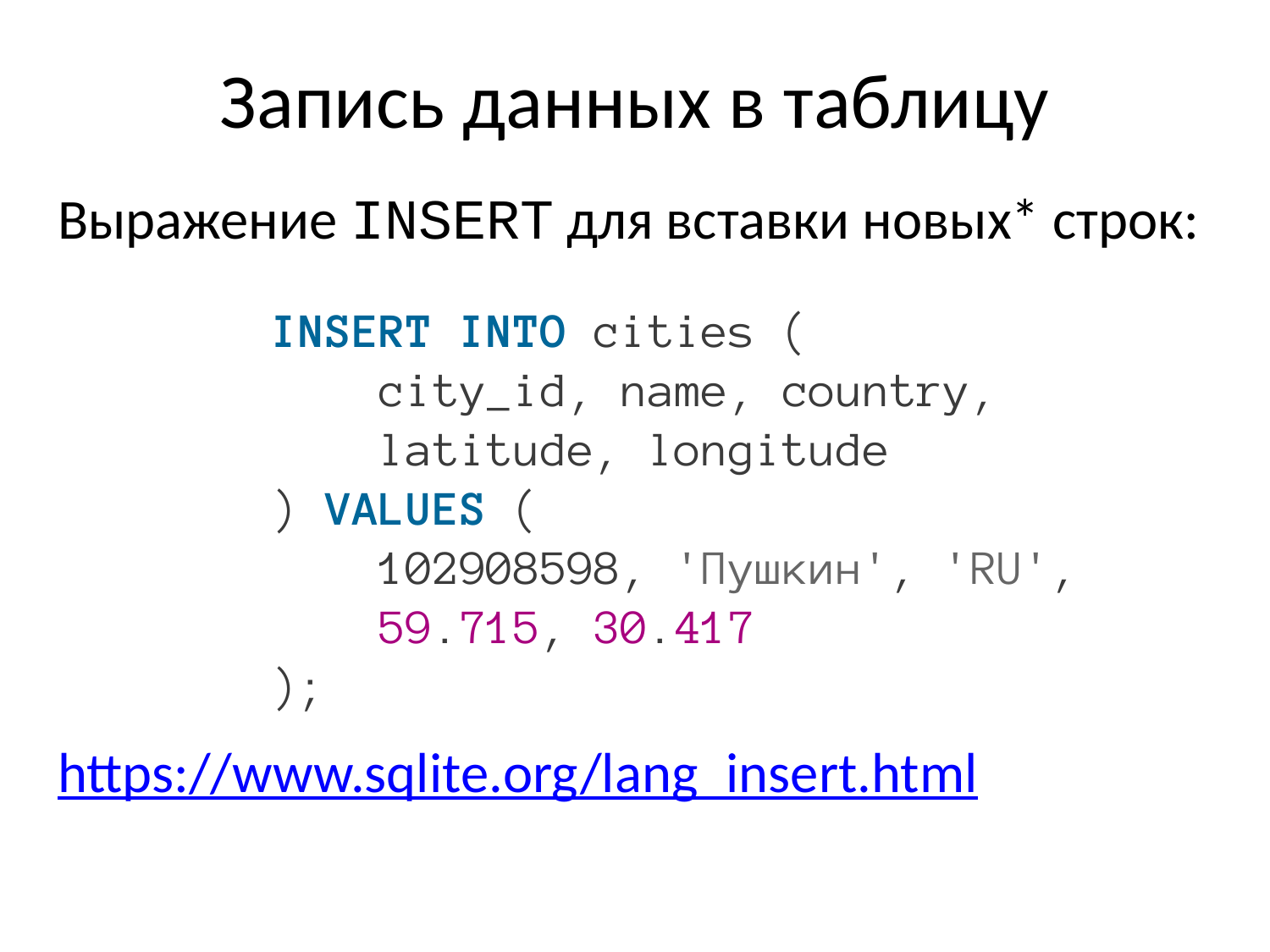

# Запись данных в таблицу
Выражение INSERT для вставки новых* строк:

https://www.sqlite.org/lang_insert.html

INSERT INTO cities (
    city_id, name, country,
    latitude, longitude
) VALUES (
    102908598, 'Пушкин', 'RU',
    59.715, 30.417
);